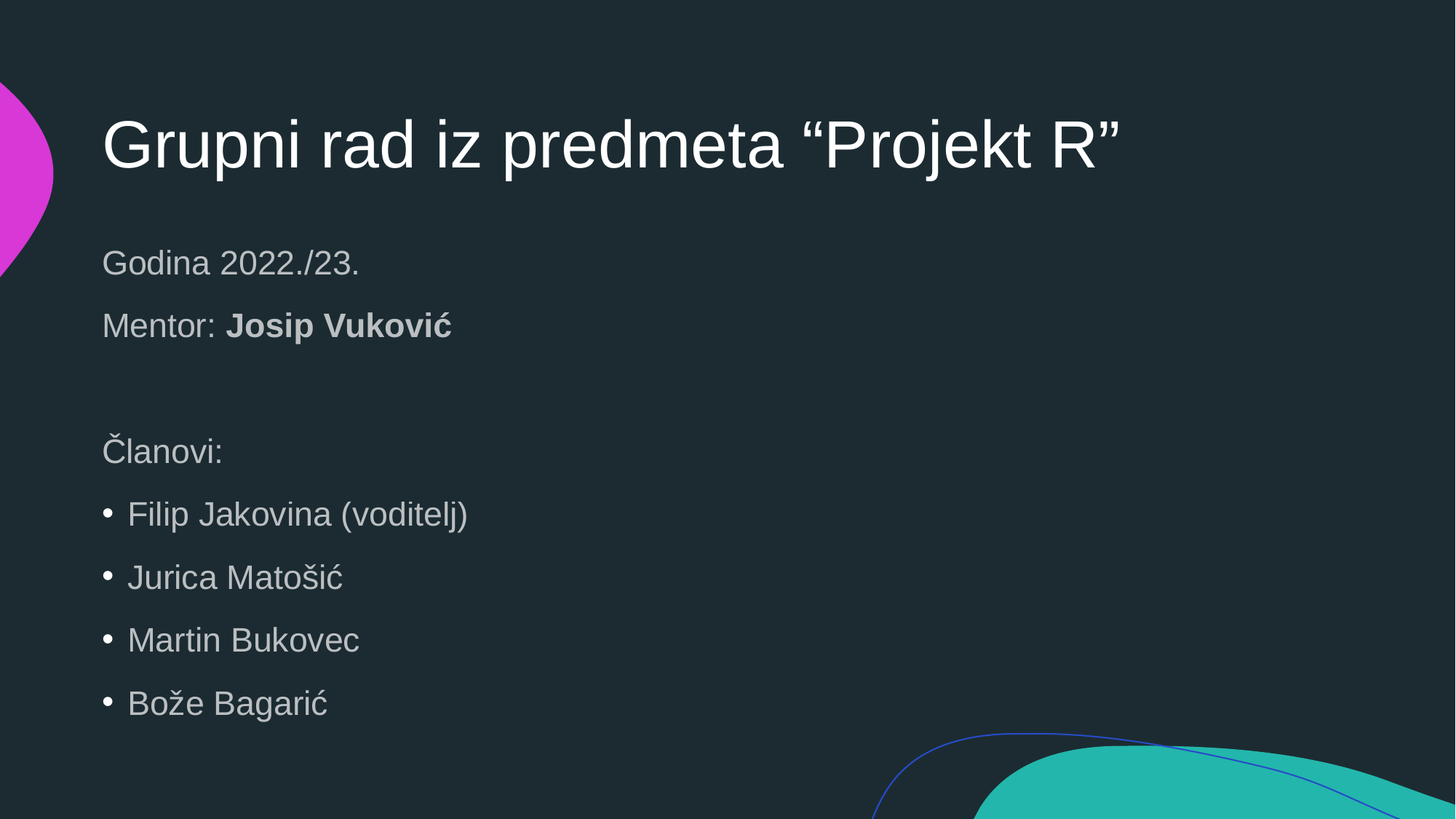

# Grupni rad iz predmeta “Projekt R”
Godina 2022./23.
Mentor: Josip Vuković

Članovi:
Filip Jakovina (voditelj)
Jurica Matošić
Martin Bukovec
Bože Bagarić